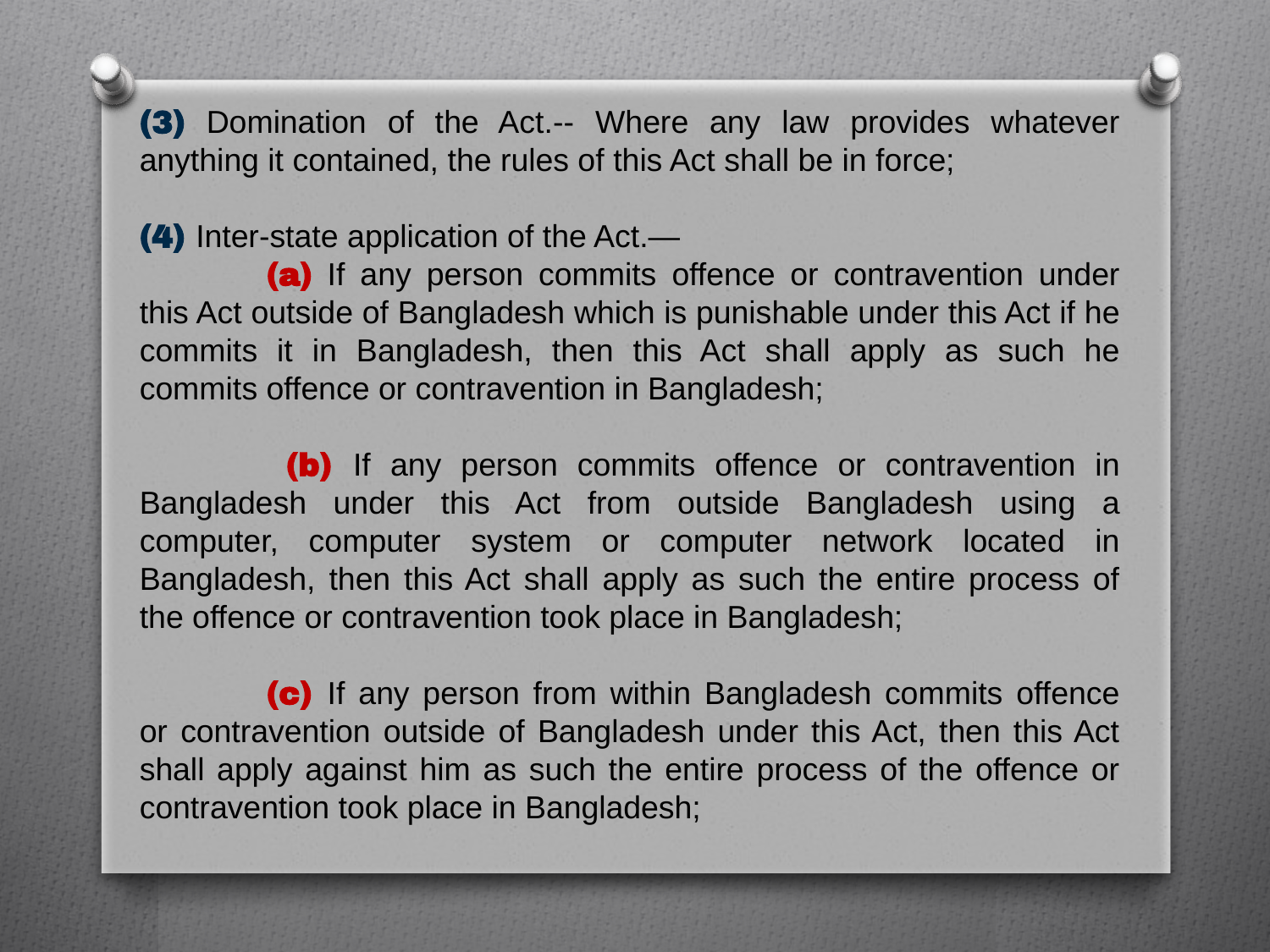

(3) Domination of the Act.-- Where any law provides whatever anything it contained, the rules of this Act shall be in force;

(4) Inter-state application of the Act.—
	(a) If any person commits offence or contravention under this Act outside of Bangladesh which is punishable under this Act if he commits it in Bangladesh, then this Act shall apply as such he commits offence or contravention in Bangladesh;

	 (b) If any person commits offence or contravention in Bangladesh under this Act from outside Bangladesh using a computer, computer system or computer network located in Bangladesh, then this Act shall apply as such the entire process of the offence or contravention took place in Bangladesh;

	(c) If any person from within Bangladesh commits offence or contravention outside of Bangladesh under this Act, then this Act shall apply against him as such the entire process of the offence or contravention took place in Bangladesh;